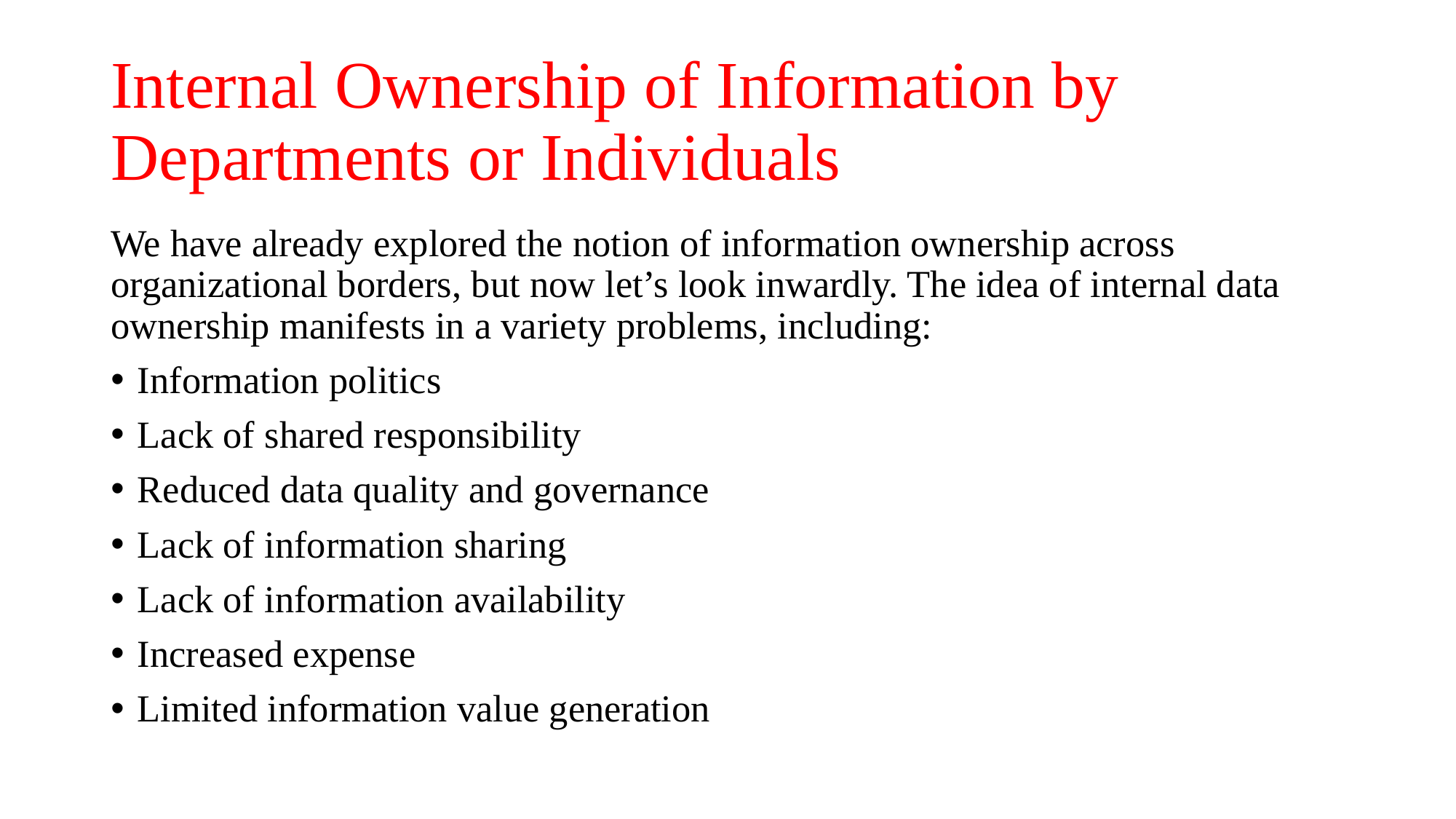

# Internal Ownership of Information by Departments or Individuals
We have already explored the notion of information ownership across organizational borders, but now let’s look inwardly. The idea of internal data ownership manifests in a variety problems, including:
Information politics
Lack of shared responsibility
Reduced data quality and governance
Lack of information sharing
Lack of information availability
Increased expense
Limited information value generation